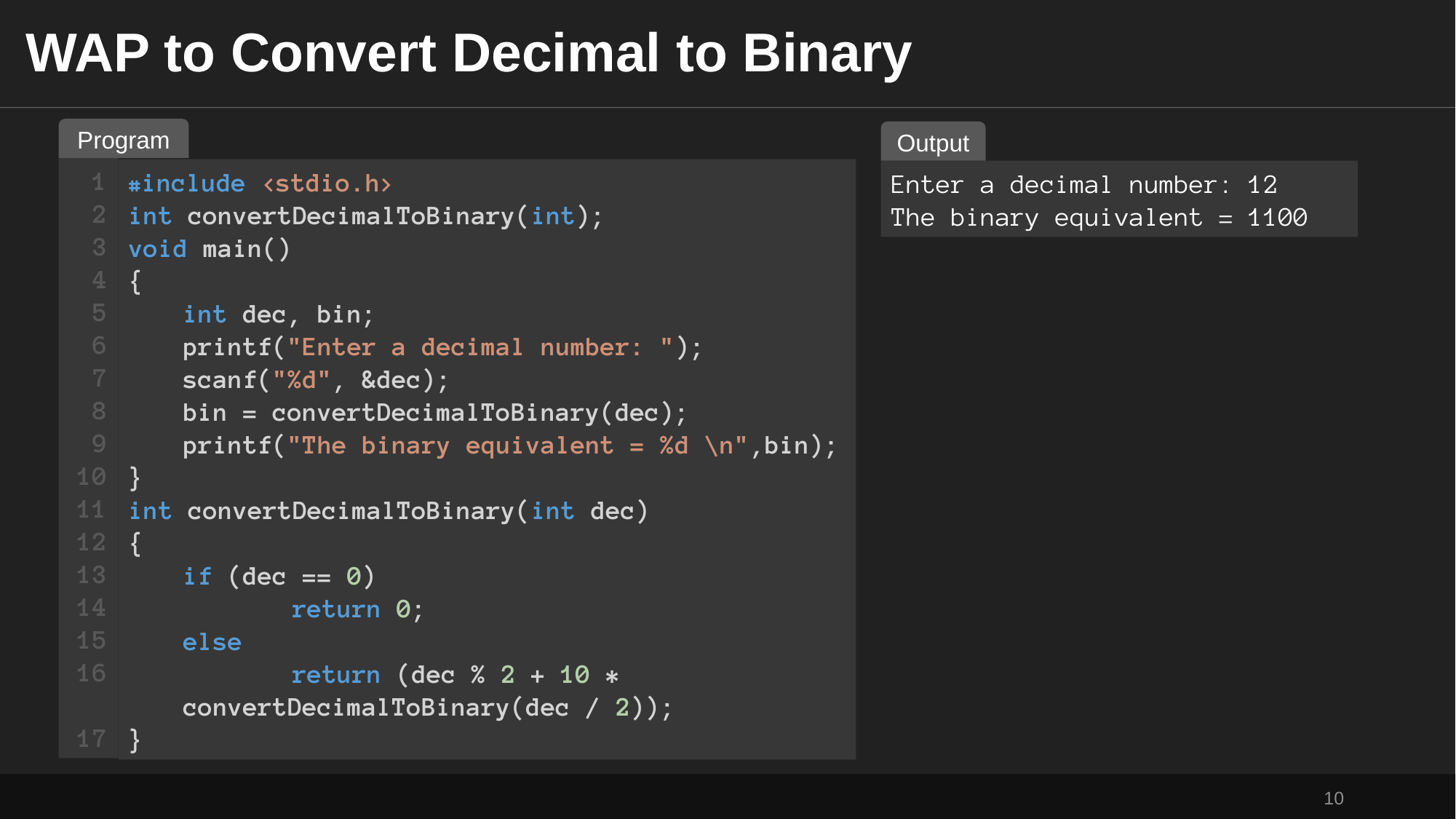

# WAP to Convert Decimal to Binary
Program
Output
1
2
3
4
5
6
7
8
9
10
11
12
13
14
15
16

17
#include <stdio.h>
int convertDecimalToBinary(int);
void main()
{
int dec, bin;
printf("Enter a decimal number: ");
scanf("%d", &dec);
bin = convertDecimalToBinary(dec);
printf("The binary equivalent = %d \n",bin);
}
int convertDecimalToBinary(int dec)
{
if (dec == 0)
	return 0;
else
	return (dec % 2 + 10 * convertDecimalToBinary(dec / 2));
}
Enter a decimal number: 12
The binary equivalent = 1100